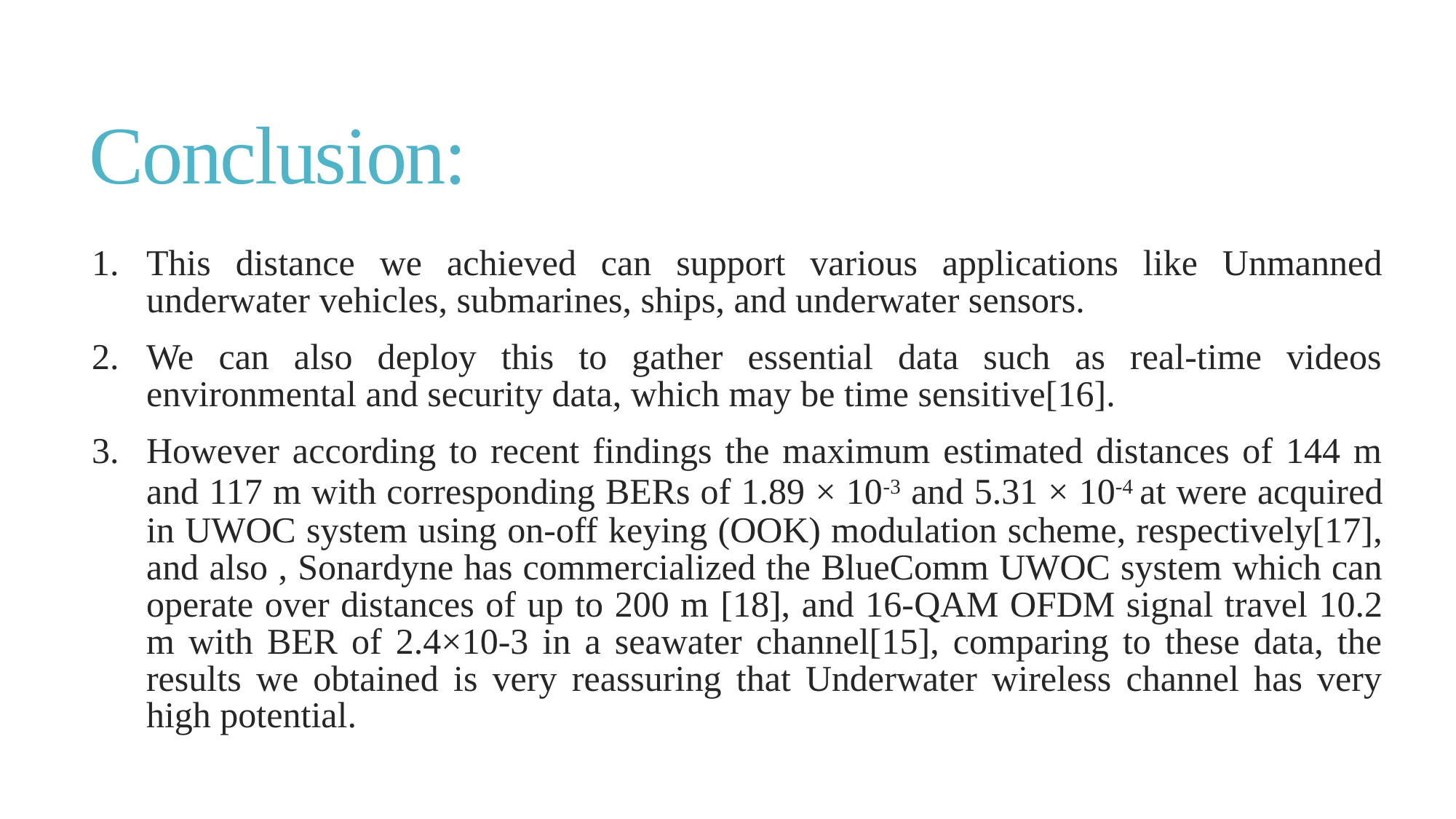

# Conclusion:
This distance we achieved can support various applications like Unmanned underwater vehicles, submarines, ships, and underwater sensors.
We can also deploy this to gather essential data such as real-time videos environmental and security data, which may be time sensitive[16].
However according to recent findings the maximum estimated distances of 144 m and 117 m with corresponding BERs of 1.89 × 10-3 and 5.31 × 10-4 at were acquired in UWOC system using on-off keying (OOK) modulation scheme, respectively[17], and also , Sonardyne has commercialized the BlueComm UWOC system which can operate over distances of up to 200 m [18], and 16-QAM OFDM signal travel 10.2 m with BER of 2.4×10-3 in a seawater channel[15], comparing to these data, the results we obtained is very reassuring that Underwater wireless channel has very high potential.